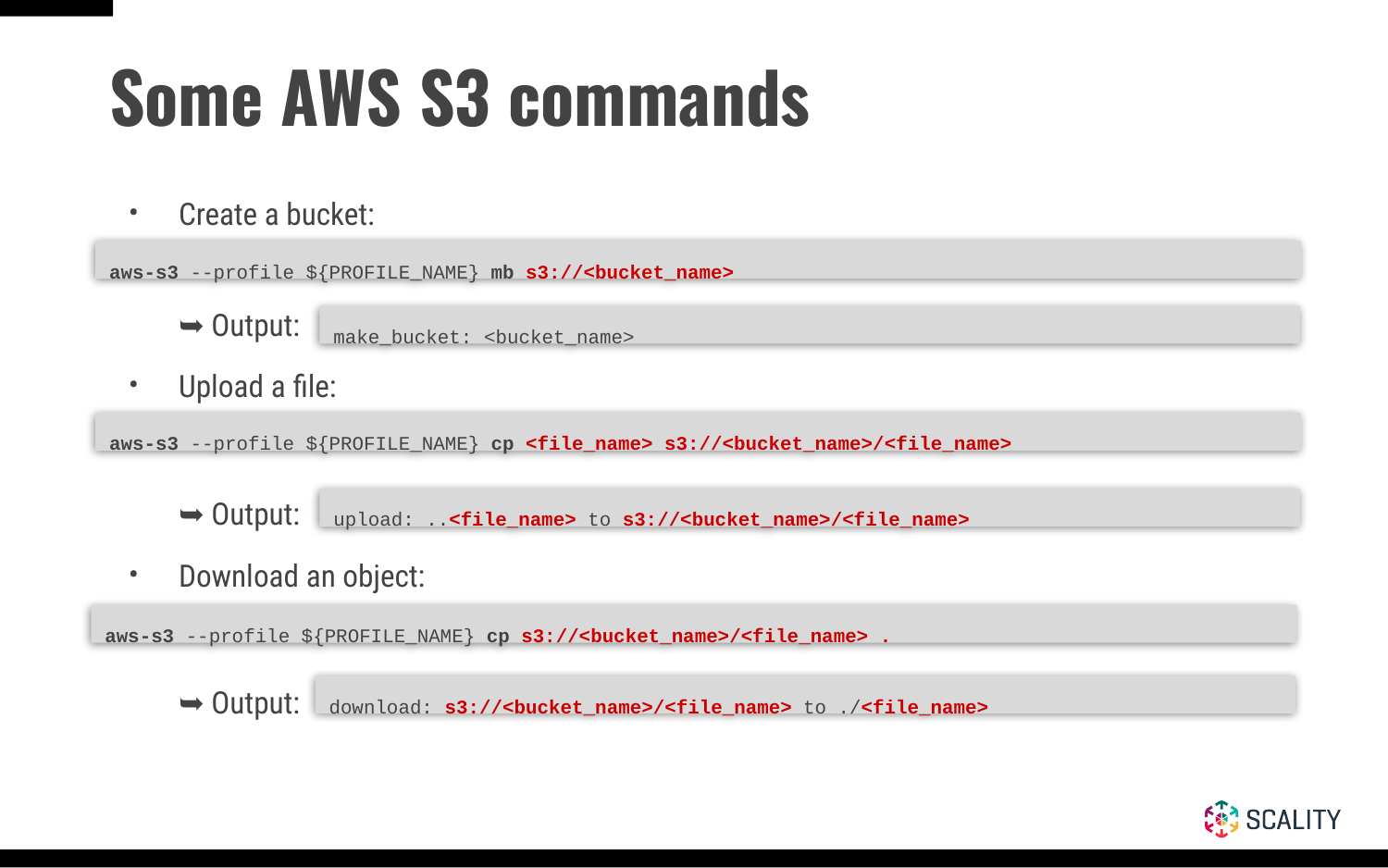

# Some AWS S3 commands
Create a bucket:
➥ Output:
Upload a file:
➥ Output:
Download an object:
➥ Output:
aws-s3 --profile ${PROFILE_NAME} mb s3://<bucket_name>
make_bucket: <bucket_name>
aws-s3 --profile ${PROFILE_NAME} cp <file_name> s3://<bucket_name>/<file_name>
upload: ..<file_name> to s3://<bucket_name>/<file_name>
aws-s3 --profile ${PROFILE_NAME} cp s3://<bucket_name>/<file_name> .
download: s3://<bucket_name>/<file_name> to ./<file_name>